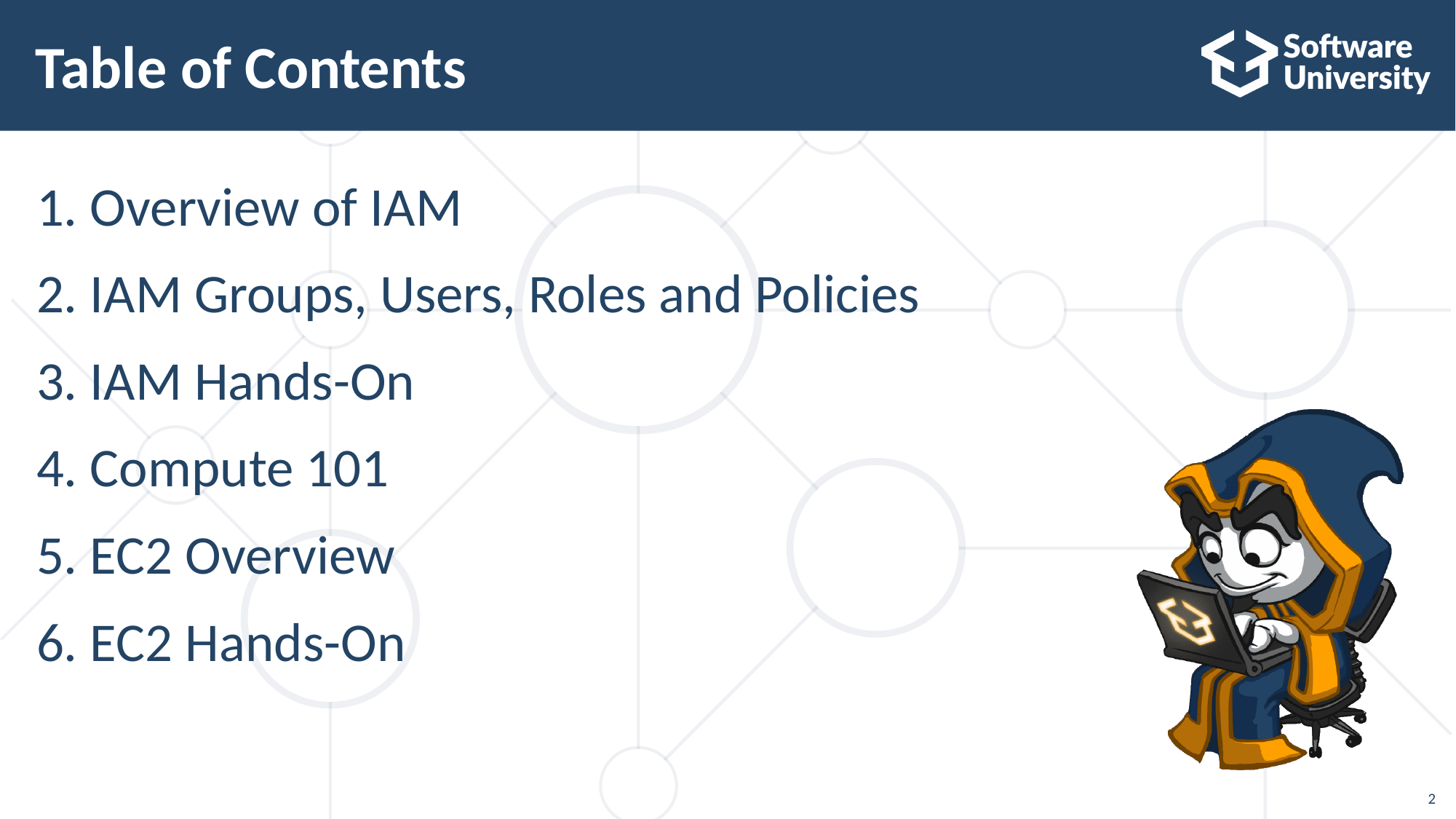

# Table of Contents
1. Overview of IAM
2. IAM Groups, Users, Roles and Policies
3. IAM Hands-On
4. Compute 101
5. EC2 Overview
6. EC2 Hands-On
2